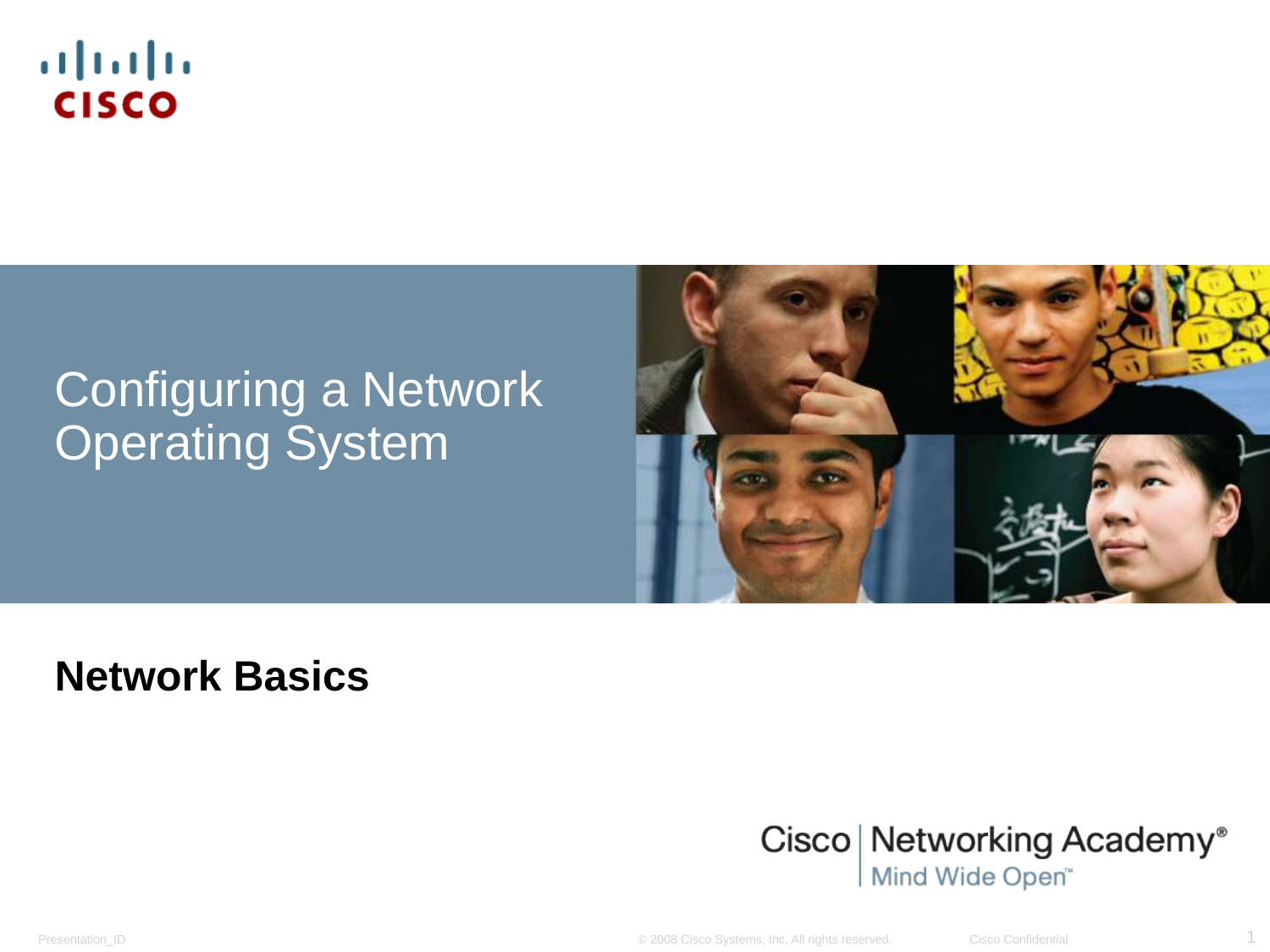

# Configuring a Network Operating System
Network Basics